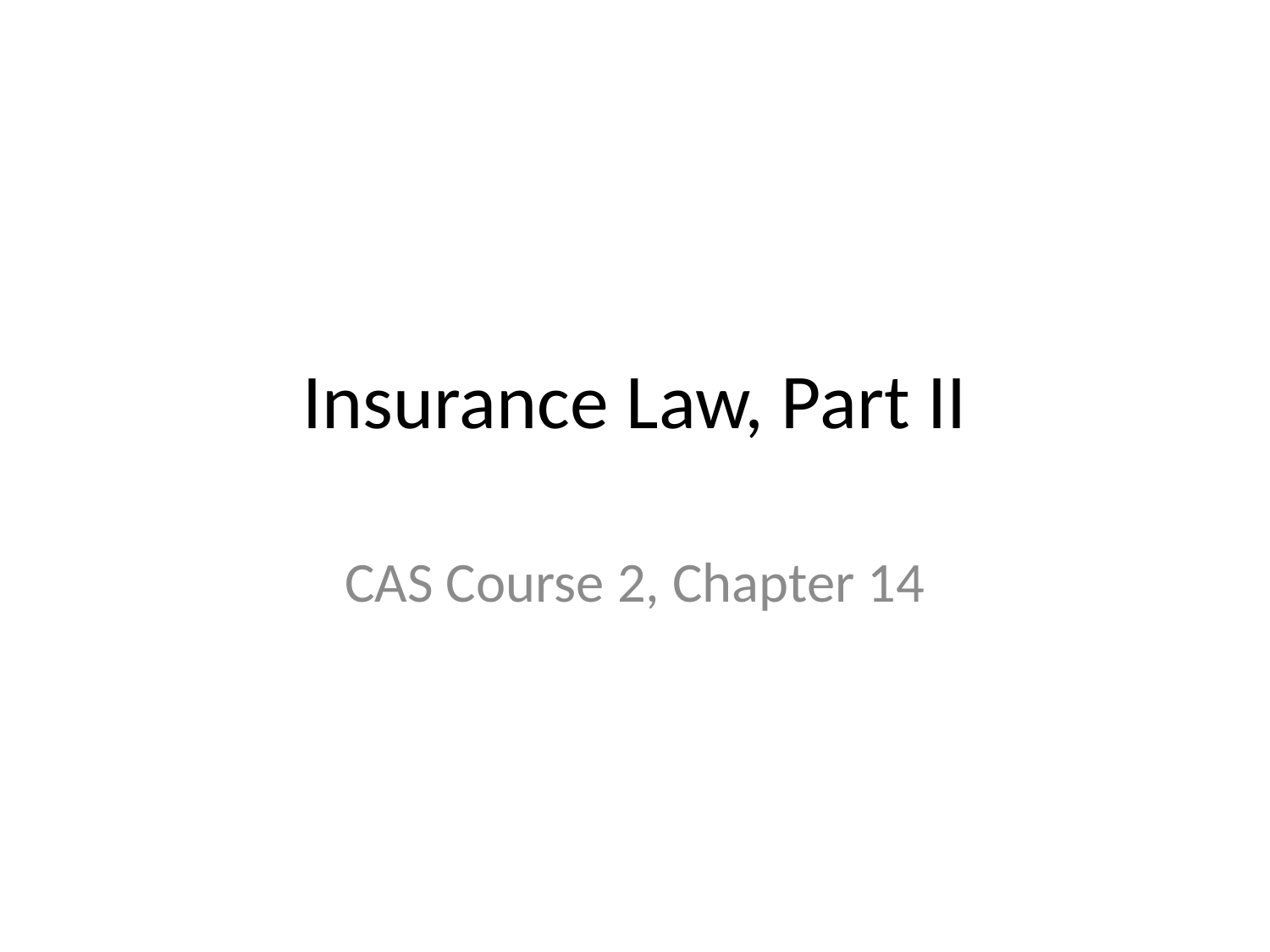

# Insurance Law, Part II
CAS Course 2, Chapter 14